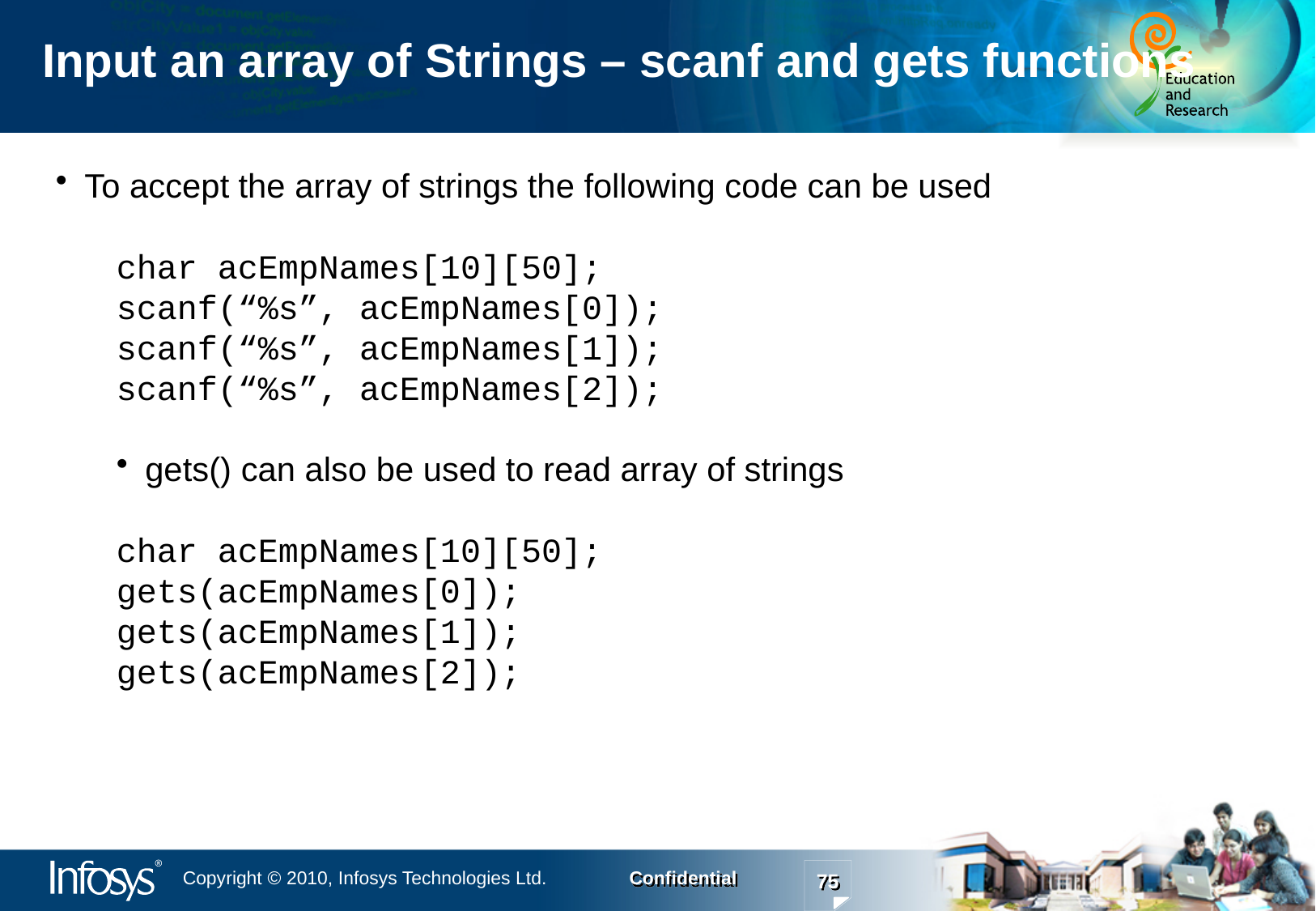

To accept the array of strings the following code can be used

char acEmpNames[10][50];
scanf(“%s”, acEmpNames[0]);
scanf(“%s”, acEmpNames[1]);
scanf(“%s”, acEmpNames[2]);

gets() can also be used to read array of strings

char acEmpNames[10][50];
gets(acEmpNames[0]);
gets(acEmpNames[1]);
gets(acEmpNames[2]);

Input an array of Strings – scanf and gets functions